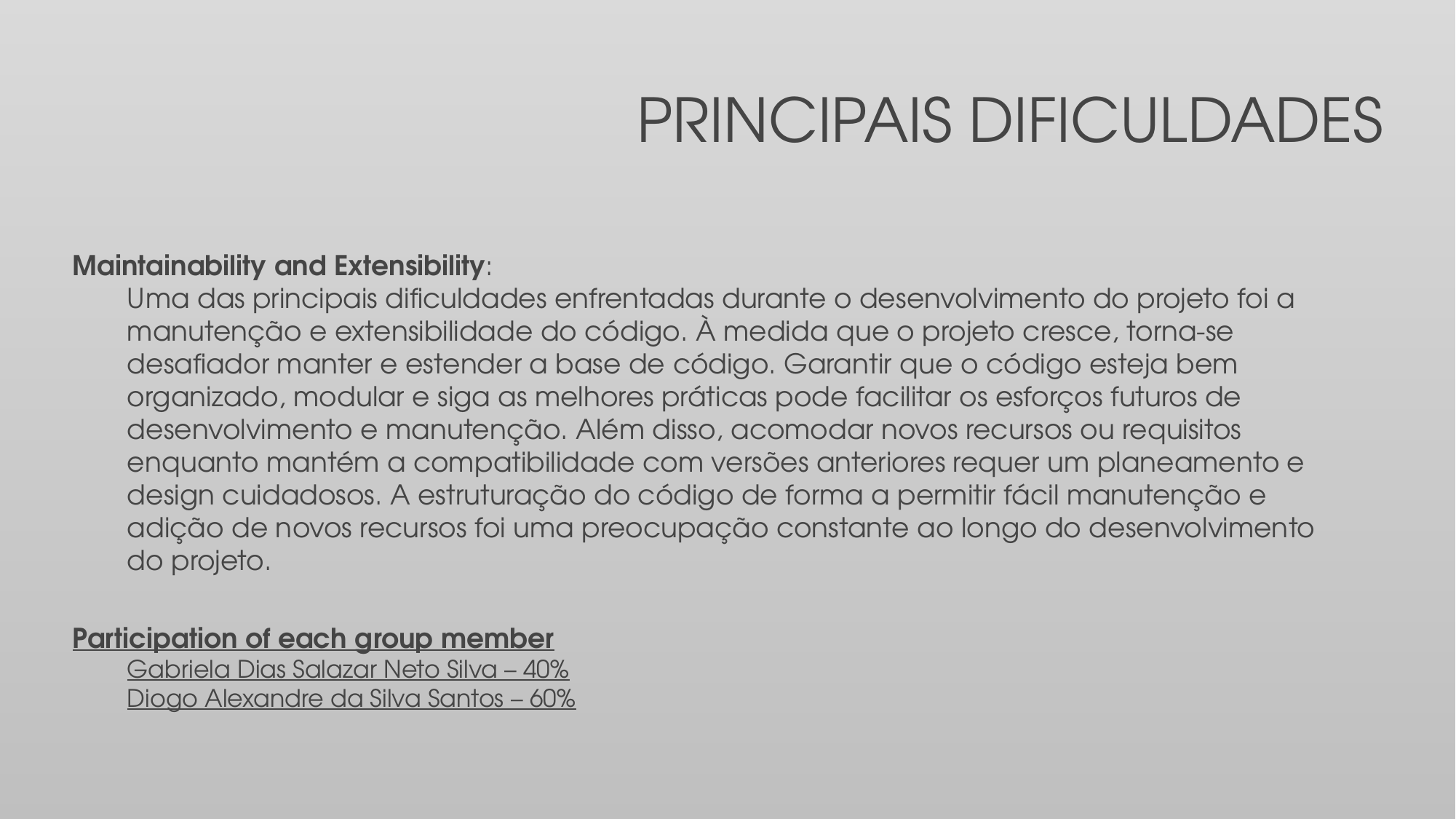

# Principais dificuldades
Maintainability and Extensibility:
Uma das principais dificuldades enfrentadas durante o desenvolvimento do projeto foi a manutenção e extensibilidade do código. À medida que o projeto cresce, torna-se desafiador manter e estender a base de código. Garantir que o código esteja bem organizado, modular e siga as melhores práticas pode facilitar os esforços futuros de desenvolvimento e manutenção. Além disso, acomodar novos recursos ou requisitos enquanto mantém a compatibilidade com versões anteriores requer um planeamento e design cuidadosos. A estruturação do código de forma a permitir fácil manutenção e adição de novos recursos foi uma preocupação constante ao longo do desenvolvimento do projeto.
Participation of each group member
Gabriela Dias Salazar Neto Silva – 40%
Diogo Alexandre da Silva Santos – 60%